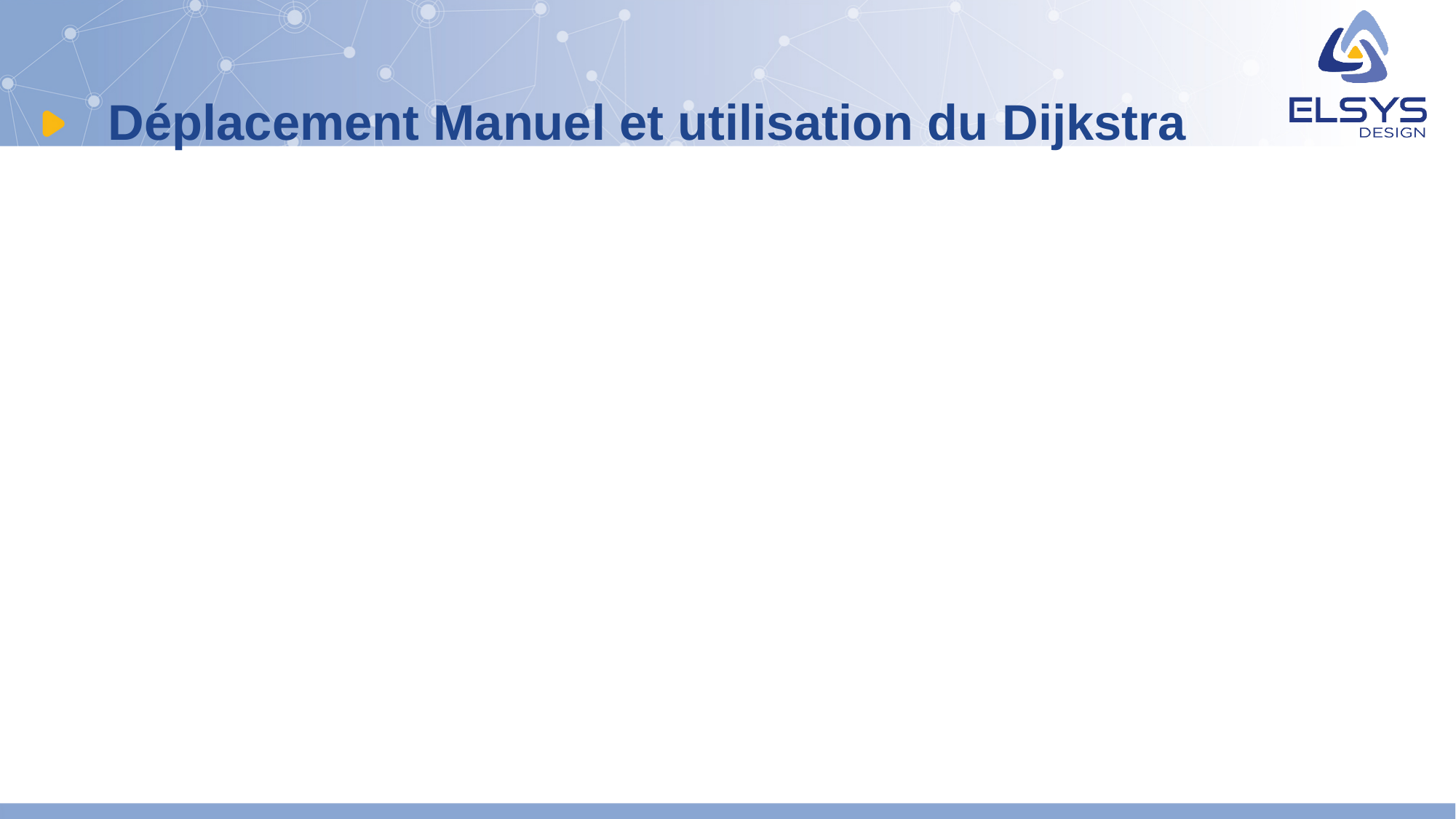

# Déplacement Manuel et utilisation du Dijkstra